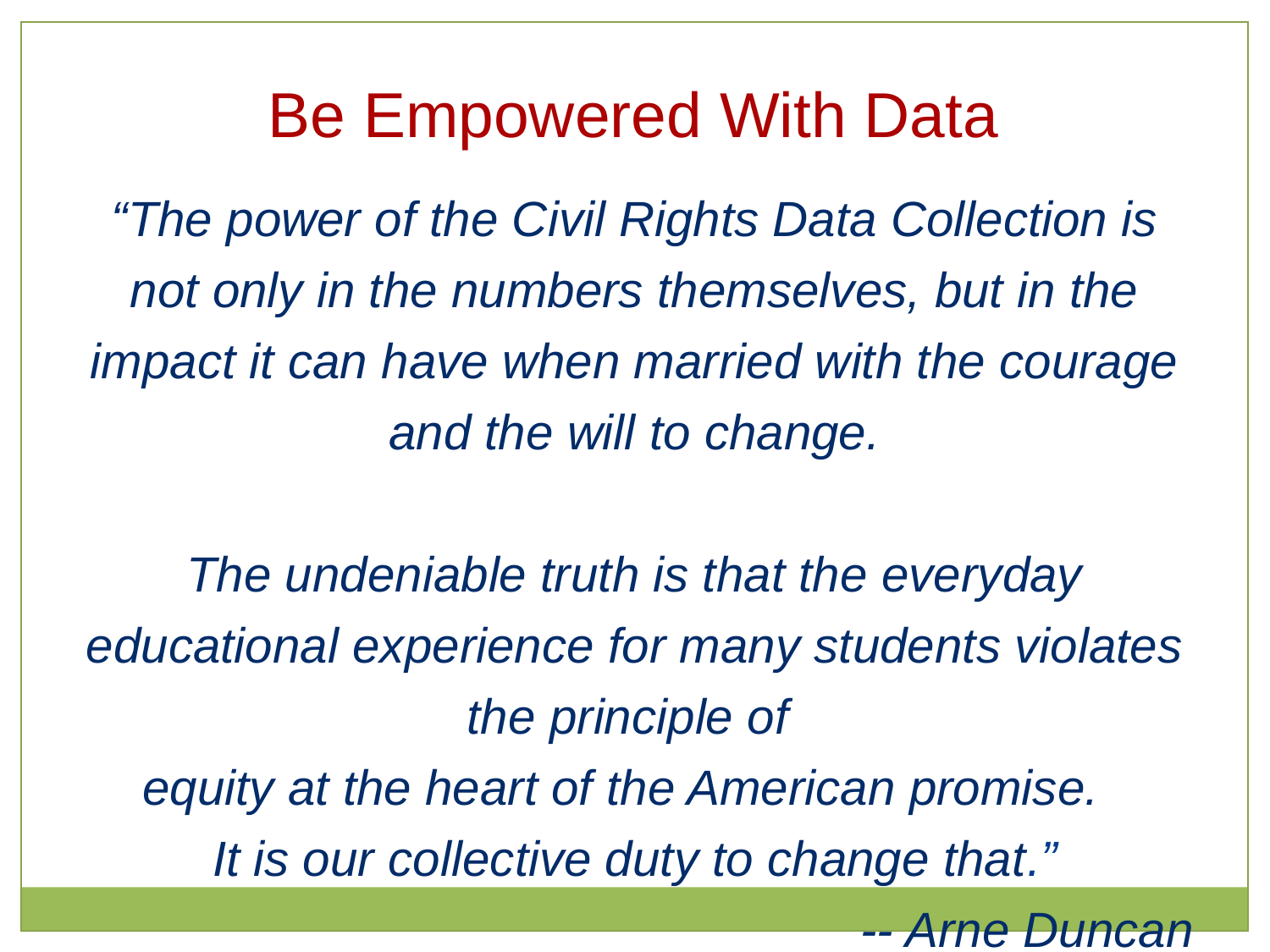

Be Empowered With Data
“The power of the Civil Rights Data Collection is not only in the numbers themselves, but in the impact it can have when married with the courage and the will to change.

The undeniable truth is that the everyday educational experience for many students violates the principle of
equity at the heart of the American promise.
It is our collective duty to change that.”
-- Arne Duncan